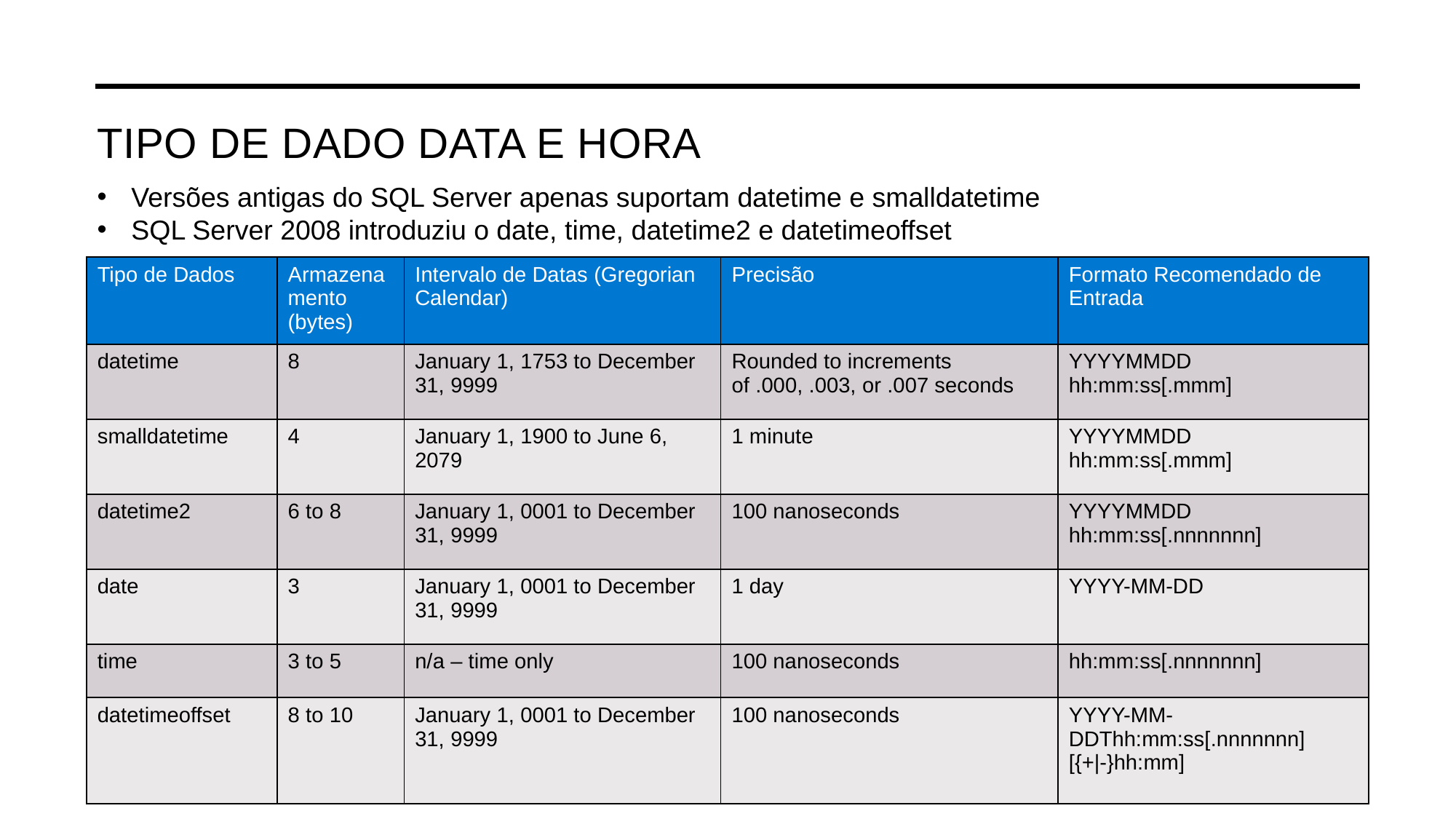

# Tipo de dado Data e hora
Versões antigas do SQL Server apenas suportam datetime e smalldatetime
SQL Server 2008 introduziu o date, time, datetime2 e datetimeoffset

| Tipo de Dados | Armazenamento (bytes) | Intervalo de Datas (Gregorian Calendar) | Precisão | Formato Recomendado de Entrada |
| --- | --- | --- | --- | --- |
| datetime | 8 | January 1, 1753 to December 31, 9999 | Rounded to increments of .000, .003, or .007 seconds | YYYYMMDD hh:mm:ss[.mmm] |
| smalldatetime | 4 | January 1, 1900 to June 6, 2079 | 1 minute | YYYYMMDD hh:mm:ss[.mmm] |
| datetime2 | 6 to 8 | January 1, 0001 to December 31, 9999 | 100 nanoseconds | YYYYMMDD hh:mm:ss[.nnnnnnn] |
| date | 3 | January 1, 0001 to December 31, 9999 | 1 day | YYYY-MM-DD |
| time | 3 to 5 | n/a – time only | 100 nanoseconds | hh:mm:ss[.nnnnnnn] |
| datetimeoffset | 8 to 10 | January 1, 0001 to December 31, 9999 | 100 nanoseconds | YYYY-MM-DDThh:mm:ss[.nnnnnnn][{+|-}hh:mm] |